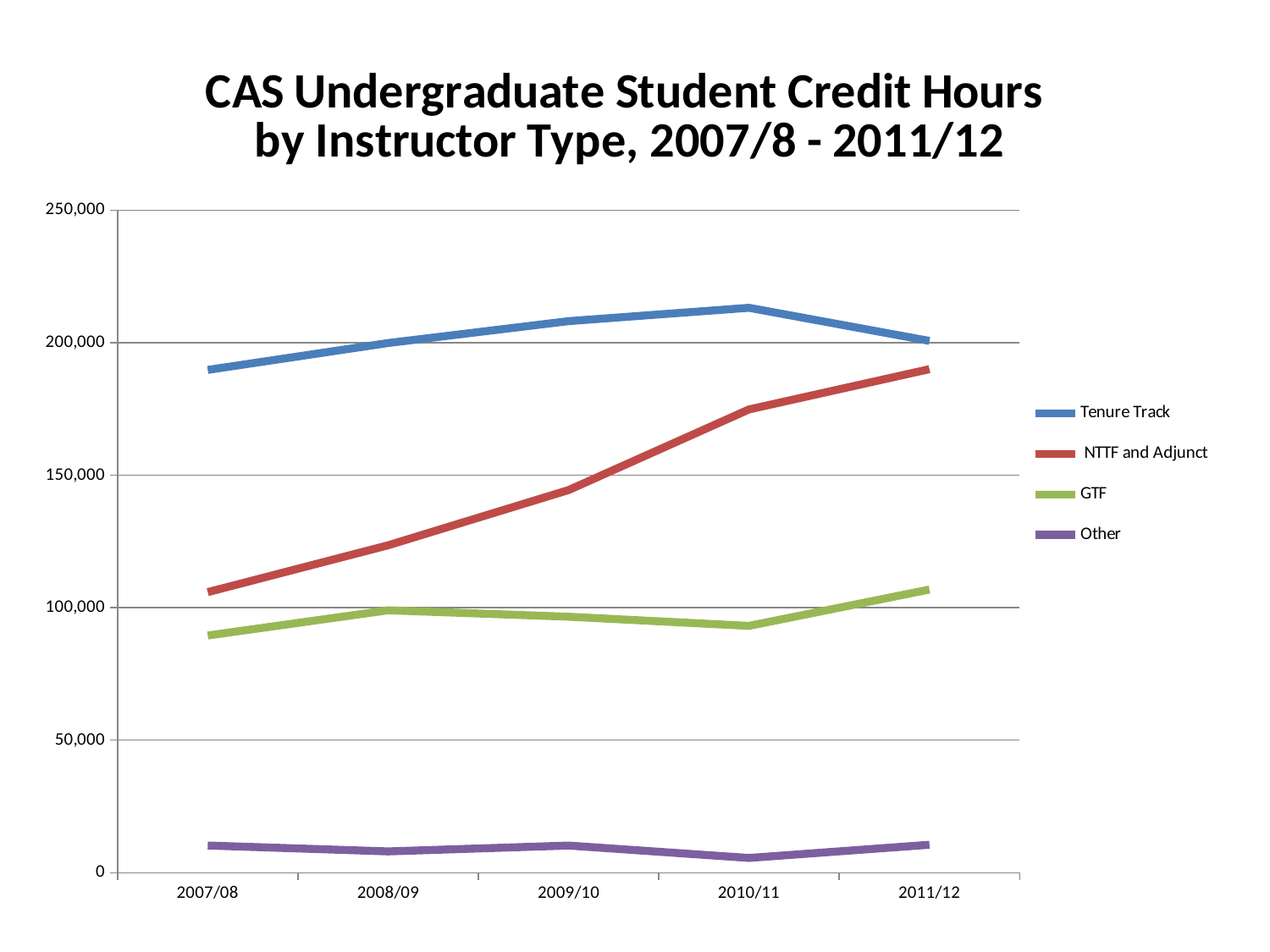

### Chart: CAS Undergraduate Student Credit Hours
by Instructor Type, 2007/8 - 2011/12

| Category | Tenure Track |  NTTF and Adjunct | GTF  | Other |
|---|---|---|---|---|
| 2007/08 | 189699.34 | 105855.2 | 89479.66 | 10274.0 |
| 2008/09 | 199843.75 | 123521.7 | 99007.62000000002 | 8039.0 |
| 2009/10 | 208108.65 | 144370.45 | 96576.52 | 10245.5 |
| 2010/11 | 213138.64 | 174783.96 | 93114.4 | 5571.0 |
| 2011/12 | 200630.75 | 189981.7 | 106822.6 | 10540.5 |